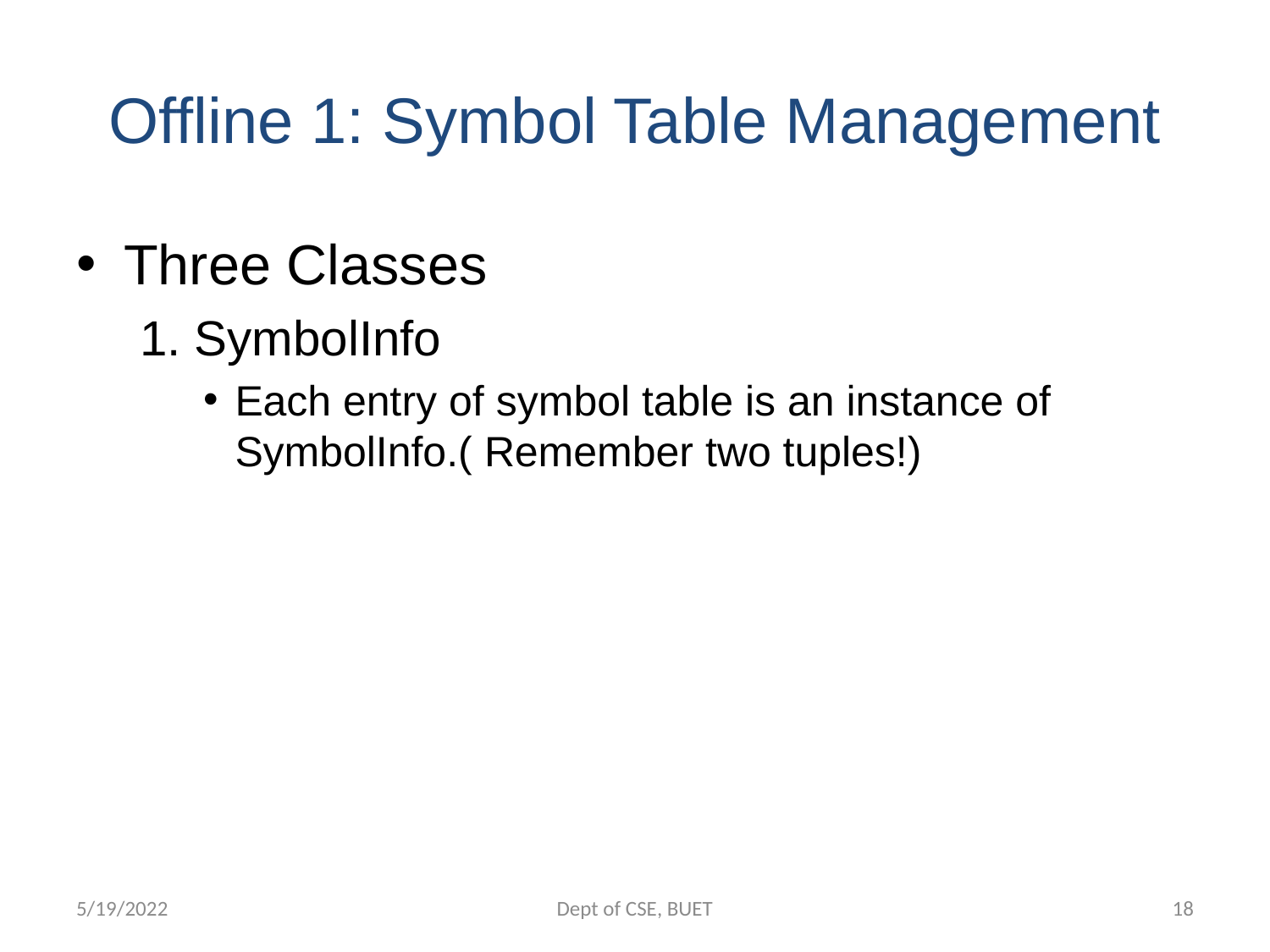

# Offline 1: Symbol Table Management
Three Classes
1. SymbolInfo
Each entry of symbol table is an instance of SymbolInfo.( Remember two tuples!)

5/19/2022
Dept of CSE, BUET
18